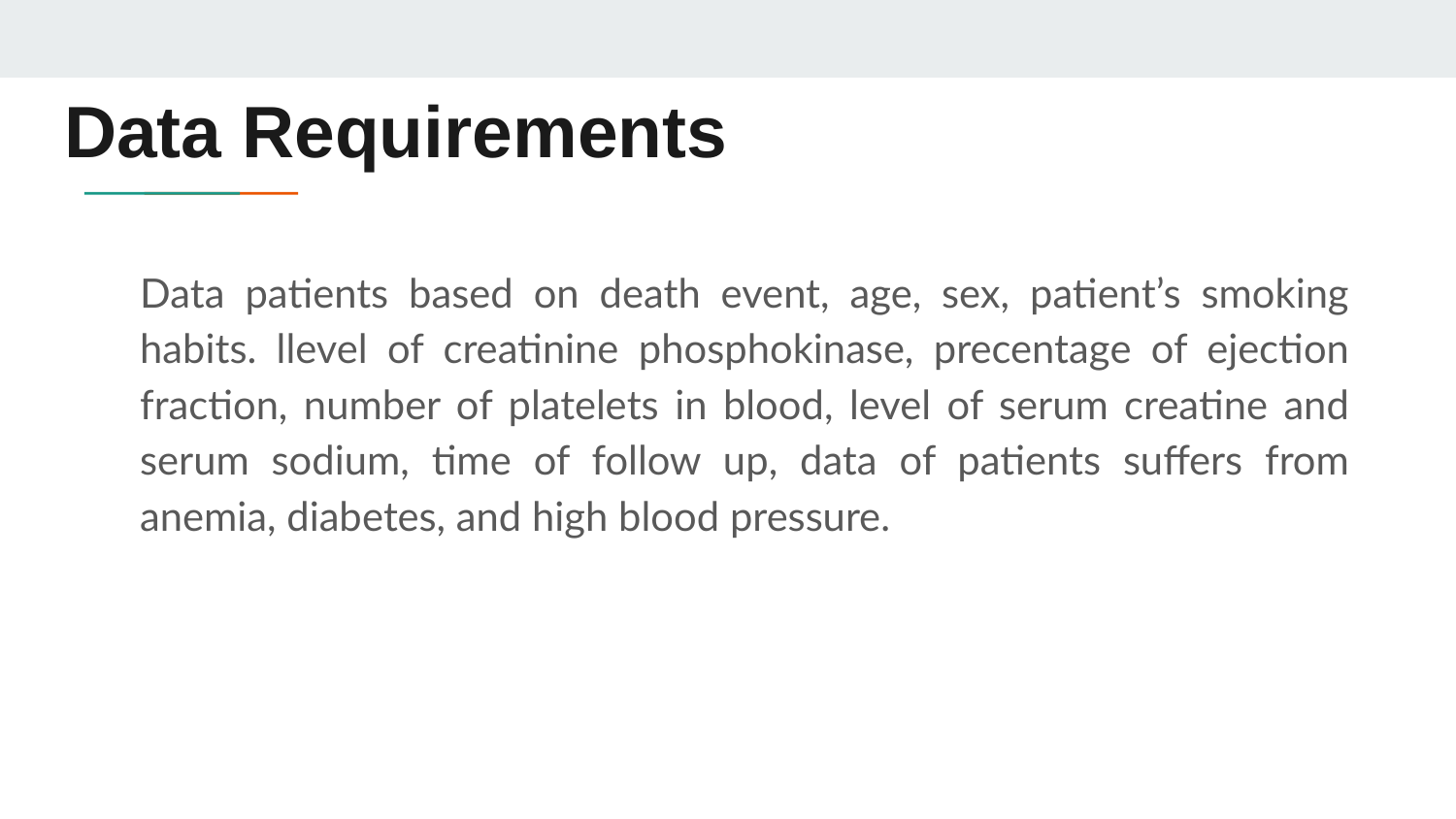

# Data Requirements
Data patients based on death event, age, sex, patient’s smoking habits. llevel of creatinine phosphokinase, precentage of ejection fraction, number of platelets in blood, level of serum creatine and serum sodium, time of follow up, data of patients suffers from anemia, diabetes, and high blood pressure.